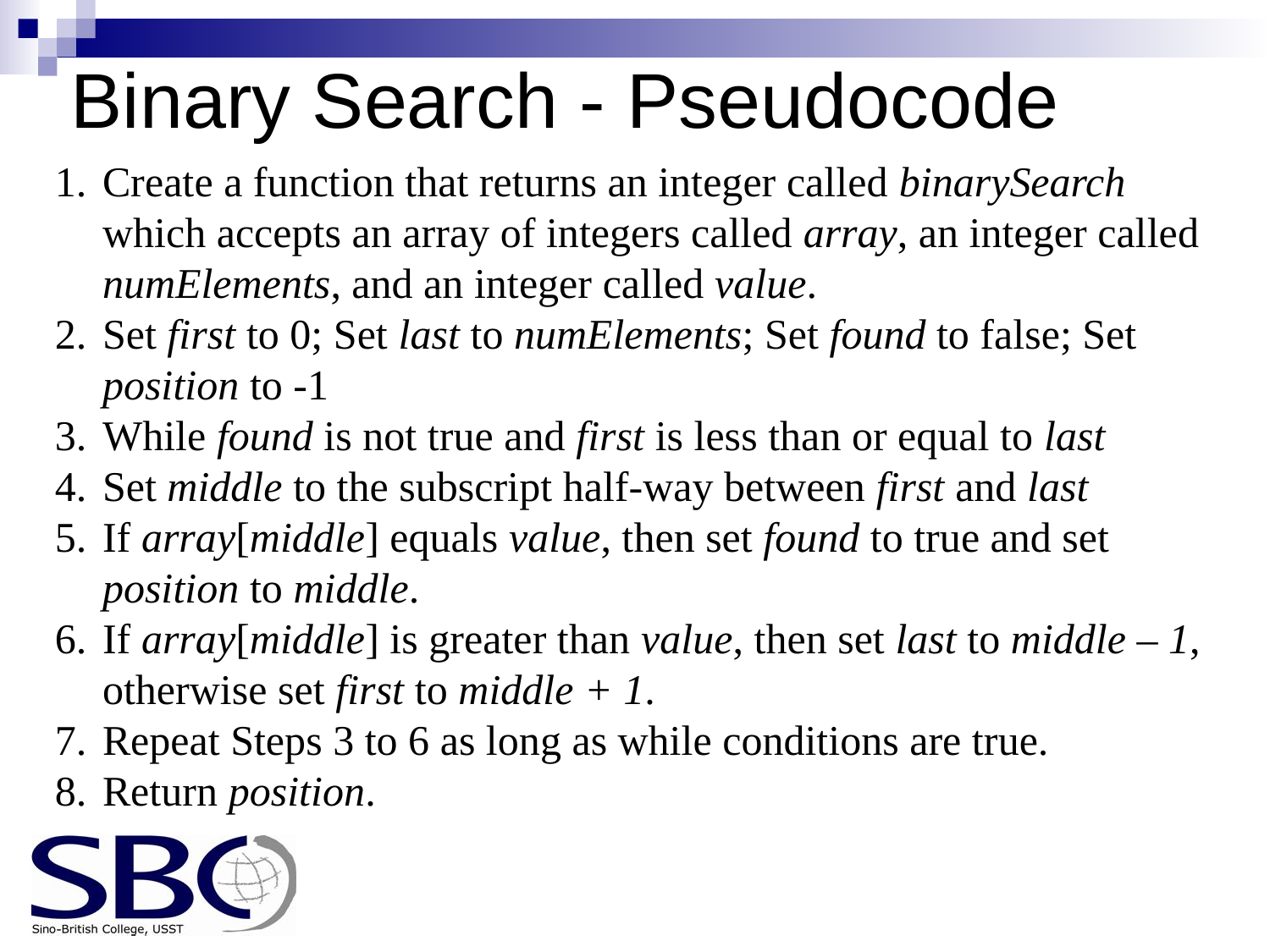

# Binary Search - Pseudocode
Create a function that returns an integer called binarySearch which accepts an array of integers called array, an integer called numElements, and an integer called value.
Set first to 0; Set last to numElements; Set found to false; Set position to -1
While found is not true and first is less than or equal to last
Set middle to the subscript half-way between first and last
If array[middle] equals value, then set found to true and set position to middle.
If array[middle] is greater than value, then set last to middle – 1, otherwise set first to middle + 1.
Repeat Steps 3 to 6 as long as while conditions are true.
Return position.